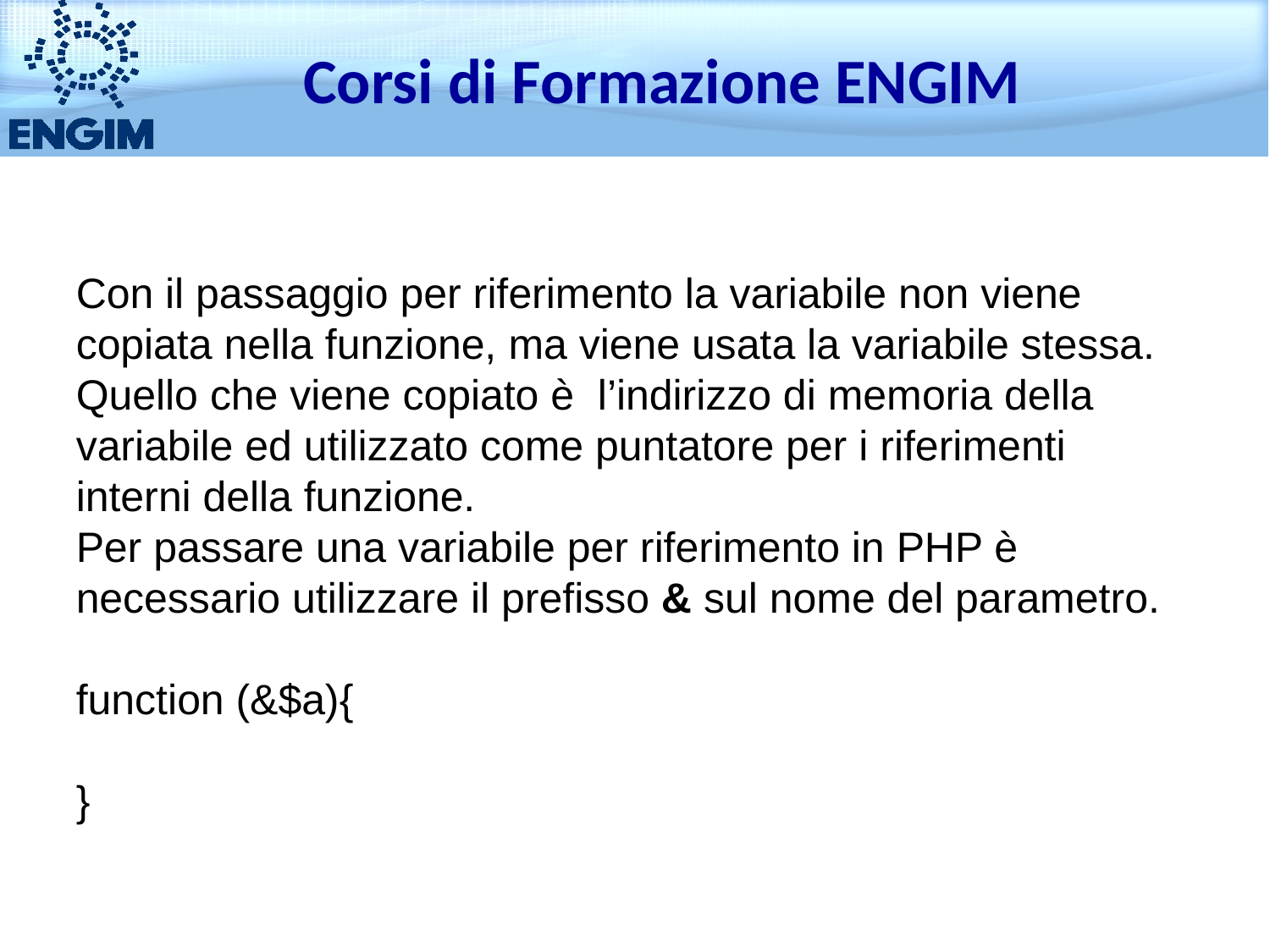

Corsi di Formazione ENGIM

Con il passaggio per riferimento la variabile non viene copiata nella funzione, ma viene usata la variabile stessa. Quello che viene copiato è  l’indirizzo di memoria della variabile ed utilizzato come puntatore per i riferimenti interni della funzione.
Per passare una variabile per riferimento in PHP è necessario utilizzare il prefisso & sul nome del parametro.

function (&$a){

}